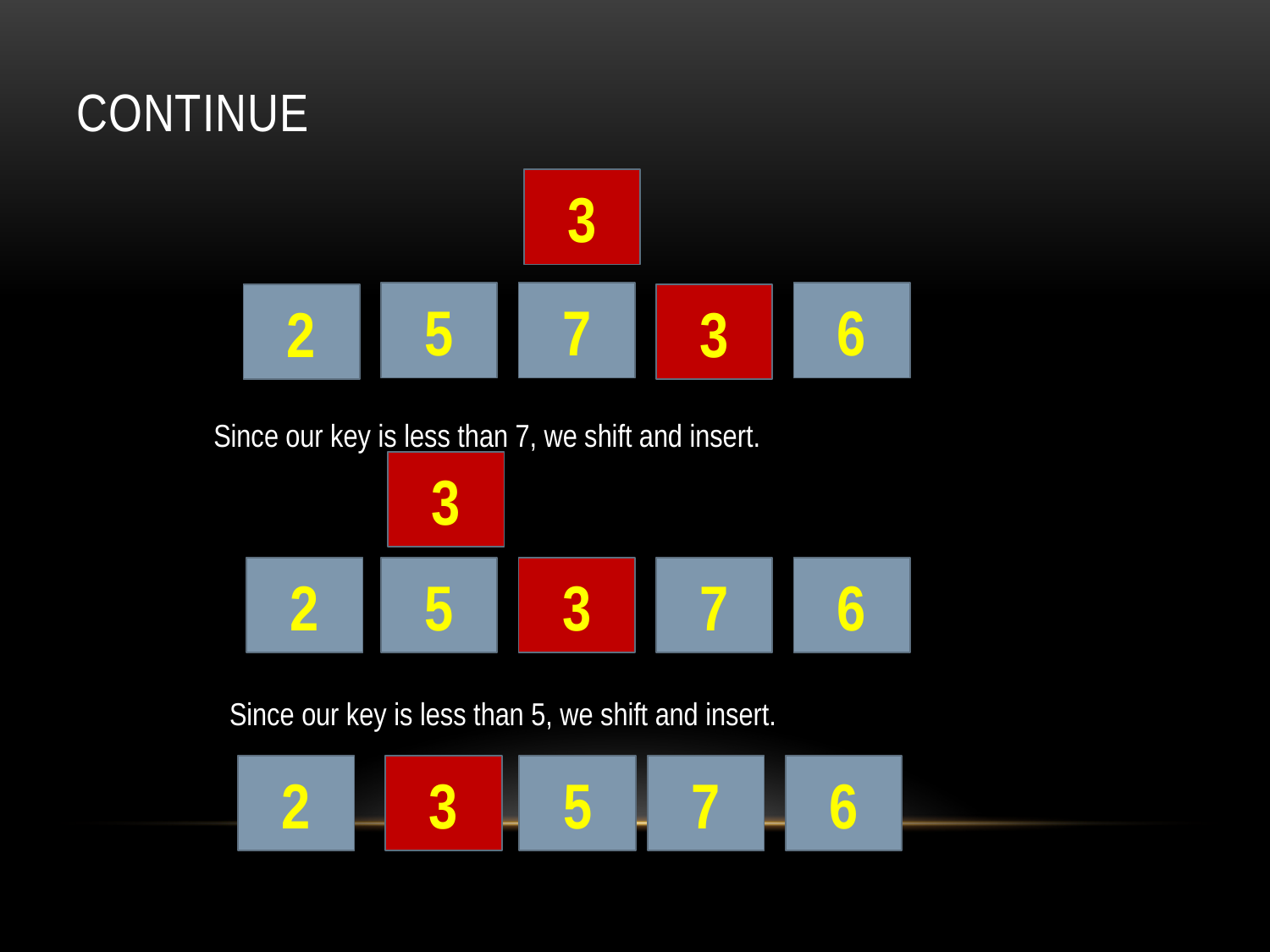

# Continue
3
5
7
6
2
3
Since our key is less than 7, we shift and insert.
3
2
5
3
7
6
Since our key is less than 5, we shift and insert.
2
3
5
7
6